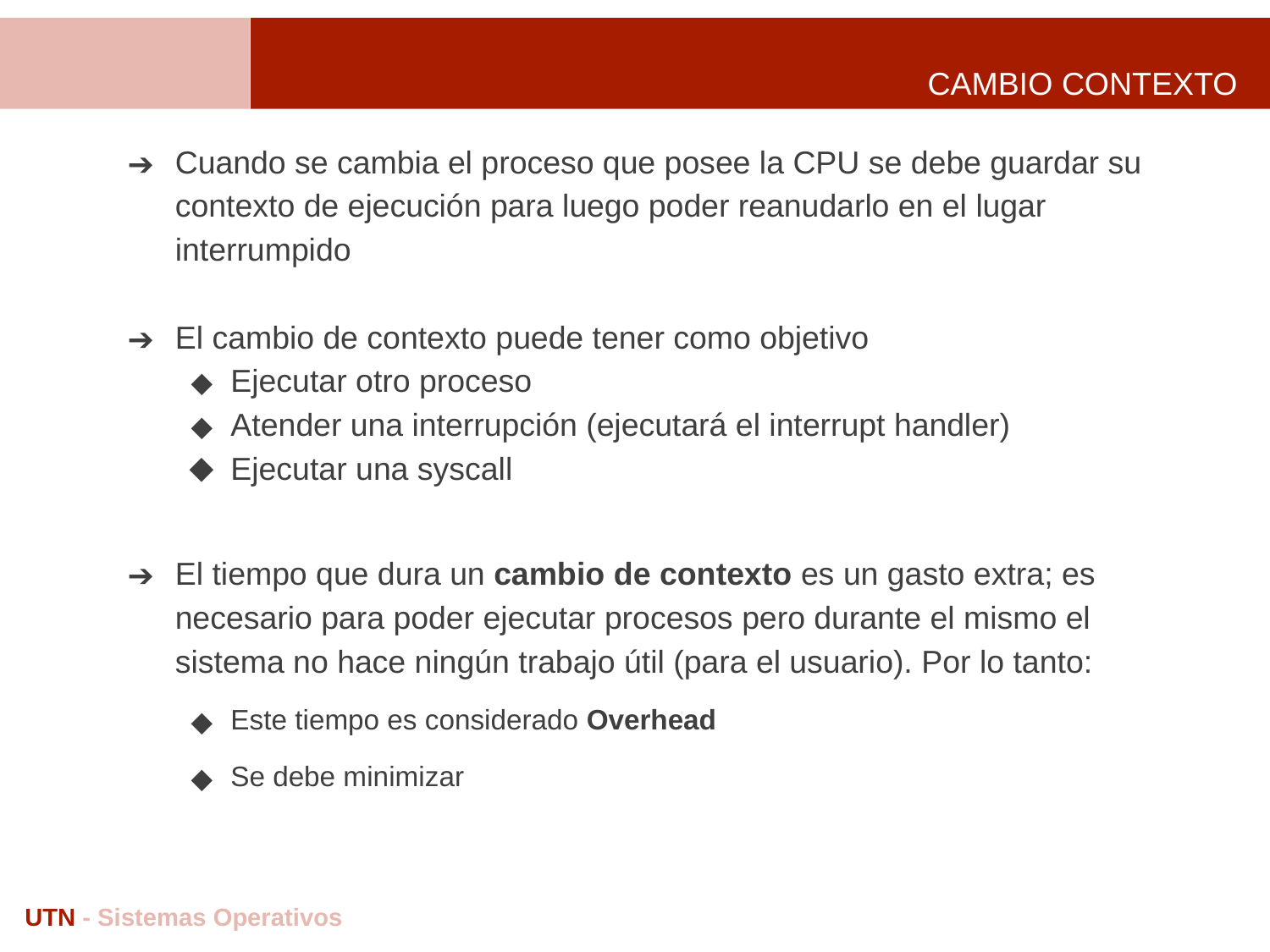

# CAMBIO CONTEXTO
Cuando se cambia el proceso que posee la CPU se debe guardar su contexto de ejecución para luego poder reanudarlo en el lugar interrumpido

El cambio de contexto puede tener como objetivo
Ejecutar otro proceso
Atender una interrupción (ejecutará el interrupt handler)
Ejecutar una syscall

El tiempo que dura un cambio de contexto es un gasto extra; es necesario para poder ejecutar procesos pero durante el mismo el sistema no hace ningún trabajo útil (para el usuario). Por lo tanto:
Este tiempo es considerado Overhead
Se debe minimizar

UTN - Sistemas Operativos